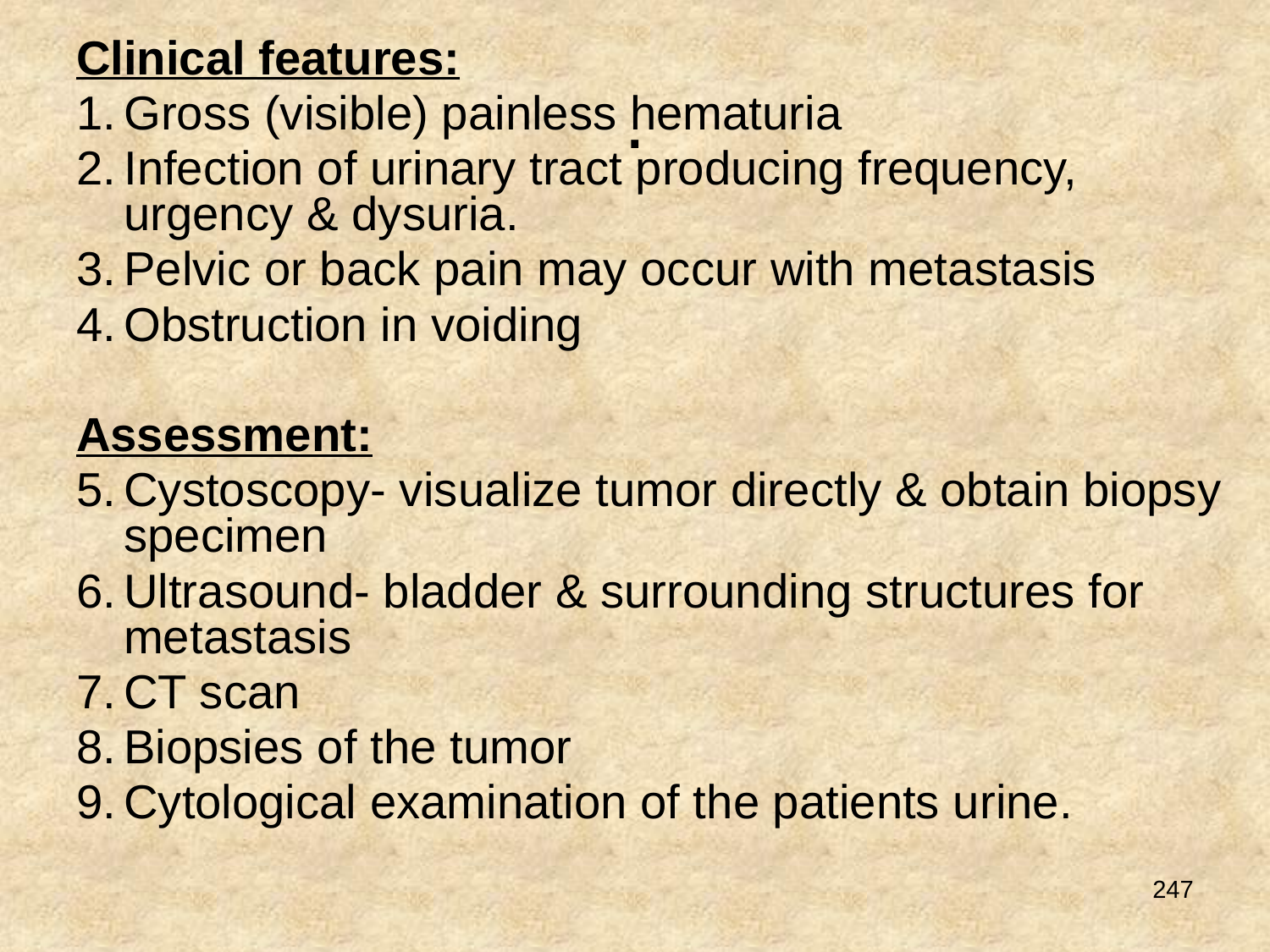

Clinical features:
Gross (visible) painless hematuria
Infection of urinary tract producing frequency, urgency & dysuria.
Pelvic or back pain may occur with metastasis
Obstruction in voiding

Assessment:
Cystoscopy- visualize tumor directly & obtain biopsy specimen
Ultrasound- bladder & surrounding structures for metastasis
CT scan
Biopsies of the tumor
Cytological examination of the patients urine.

# .
247